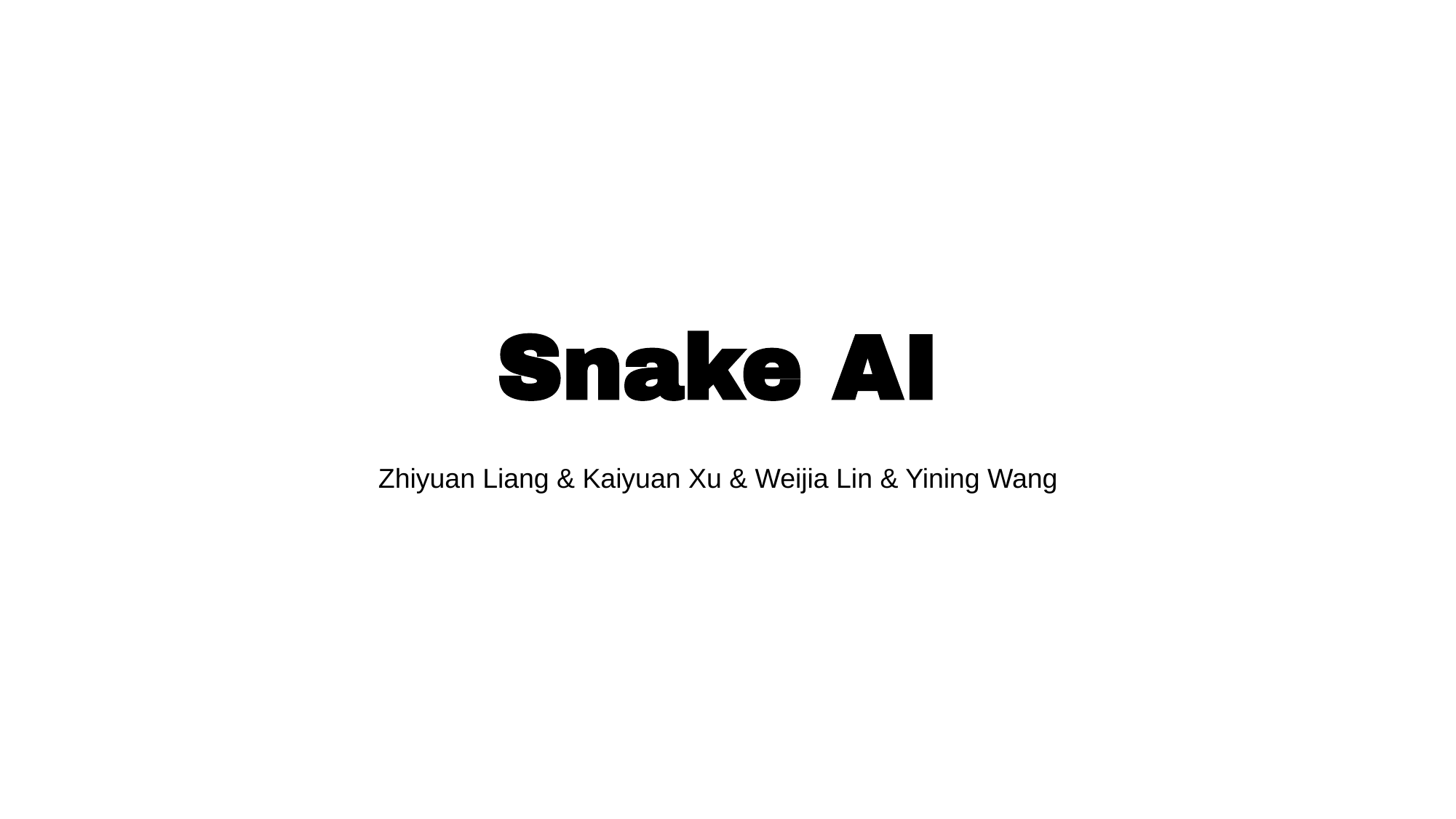

Snake AI
Zhiyuan Liang & Kaiyuan Xu & Weijia Lin & Yining Wang